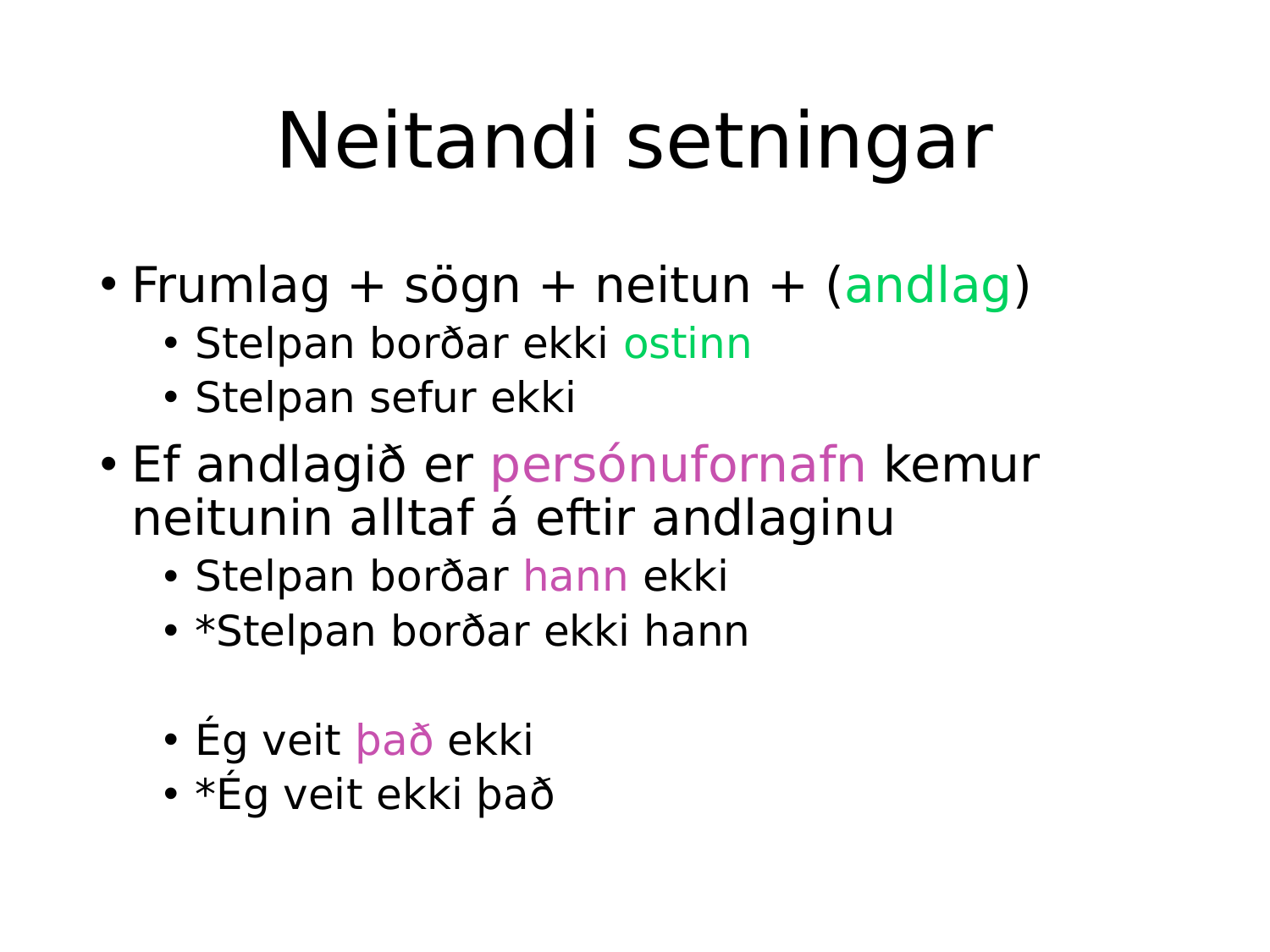

# Neitandi setningar
Frumlag + sögn + neitun + (andlag)
Stelpan borðar ekki ostinn
Stelpan sefur ekki
Ef andlagið er persónufornafn kemur neitunin alltaf á eftir andlaginu
Stelpan borðar hann ekki
*Stelpan borðar ekki hann

Ég veit það ekki
*Ég veit ekki það